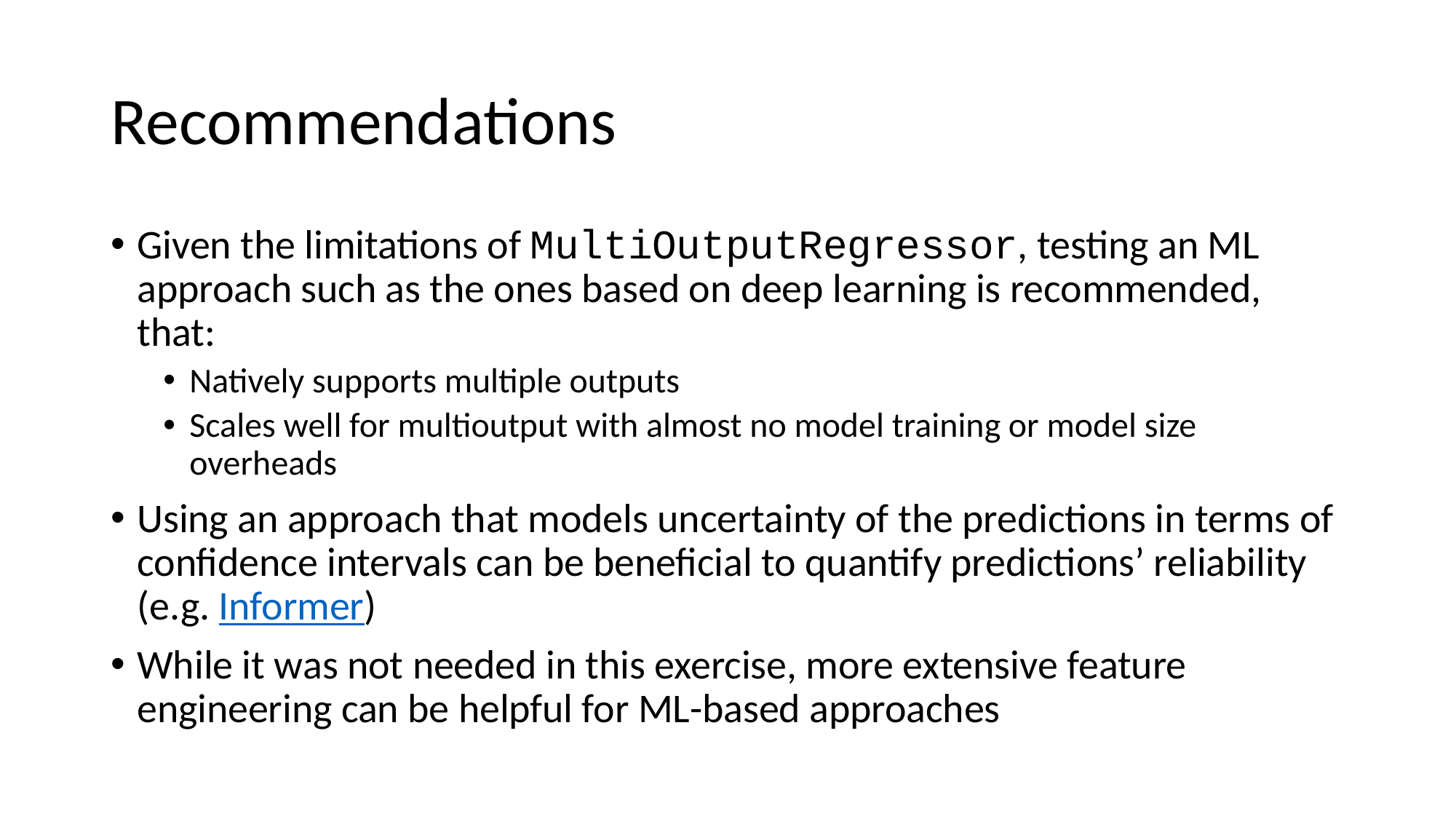

# Recommendations
Given the limitations of MultiOutputRegressor, testing an ML approach such as the ones based on deep learning is recommended, that:
Natively supports multiple outputs
Scales well for multioutput with almost no model training or model size overheads
Using an approach that models uncertainty of the predictions in terms of confidence intervals can be beneficial to quantify predictions’ reliability (e.g. Informer)
While it was not needed in this exercise, more extensive feature engineering can be helpful for ML-based approaches